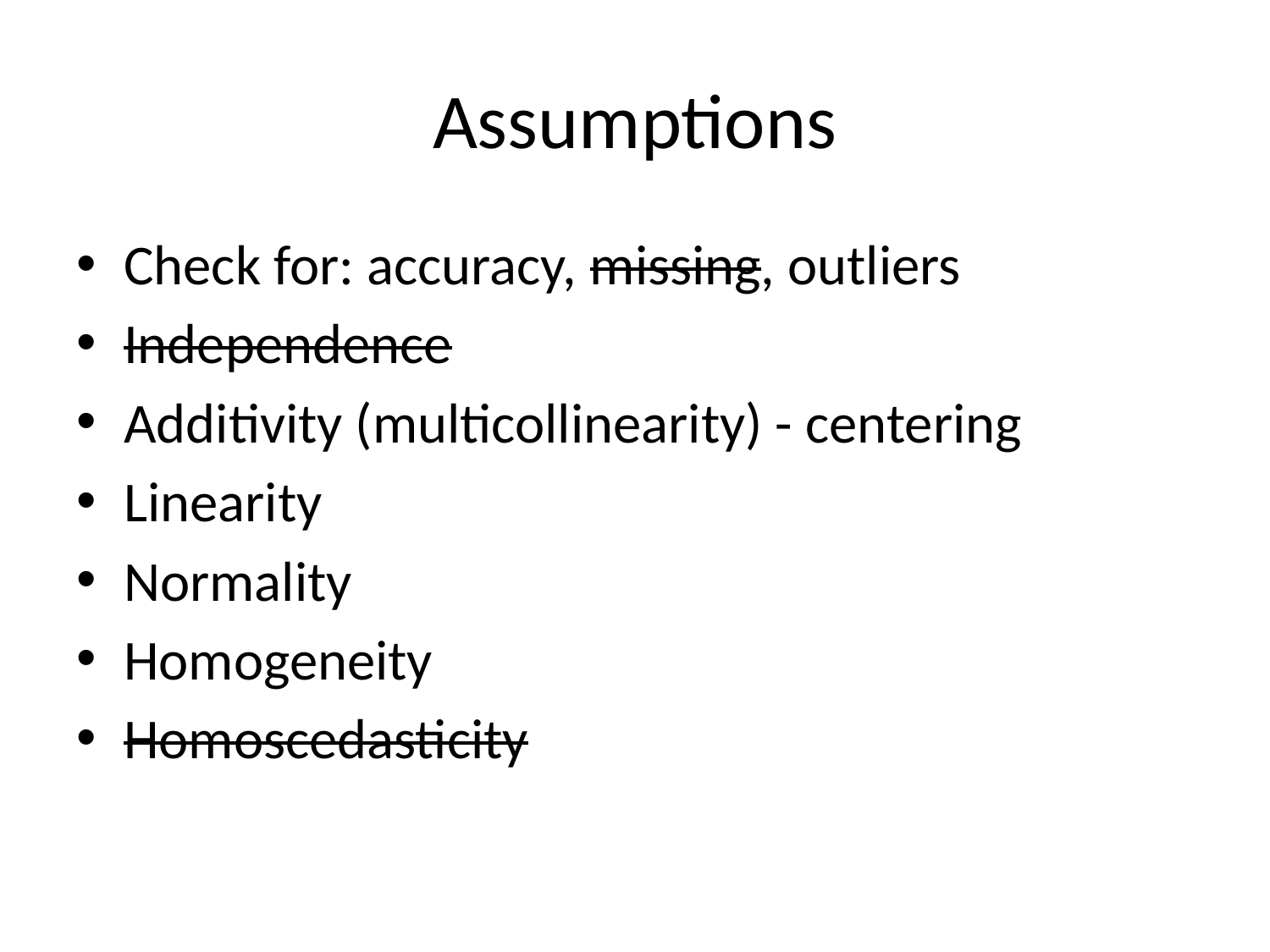

# Assumptions
Check for: accuracy, missing, outliers
Independence
Additivity (multicollinearity) - centering
Linearity
Normality
Homogeneity
Homoscedasticity